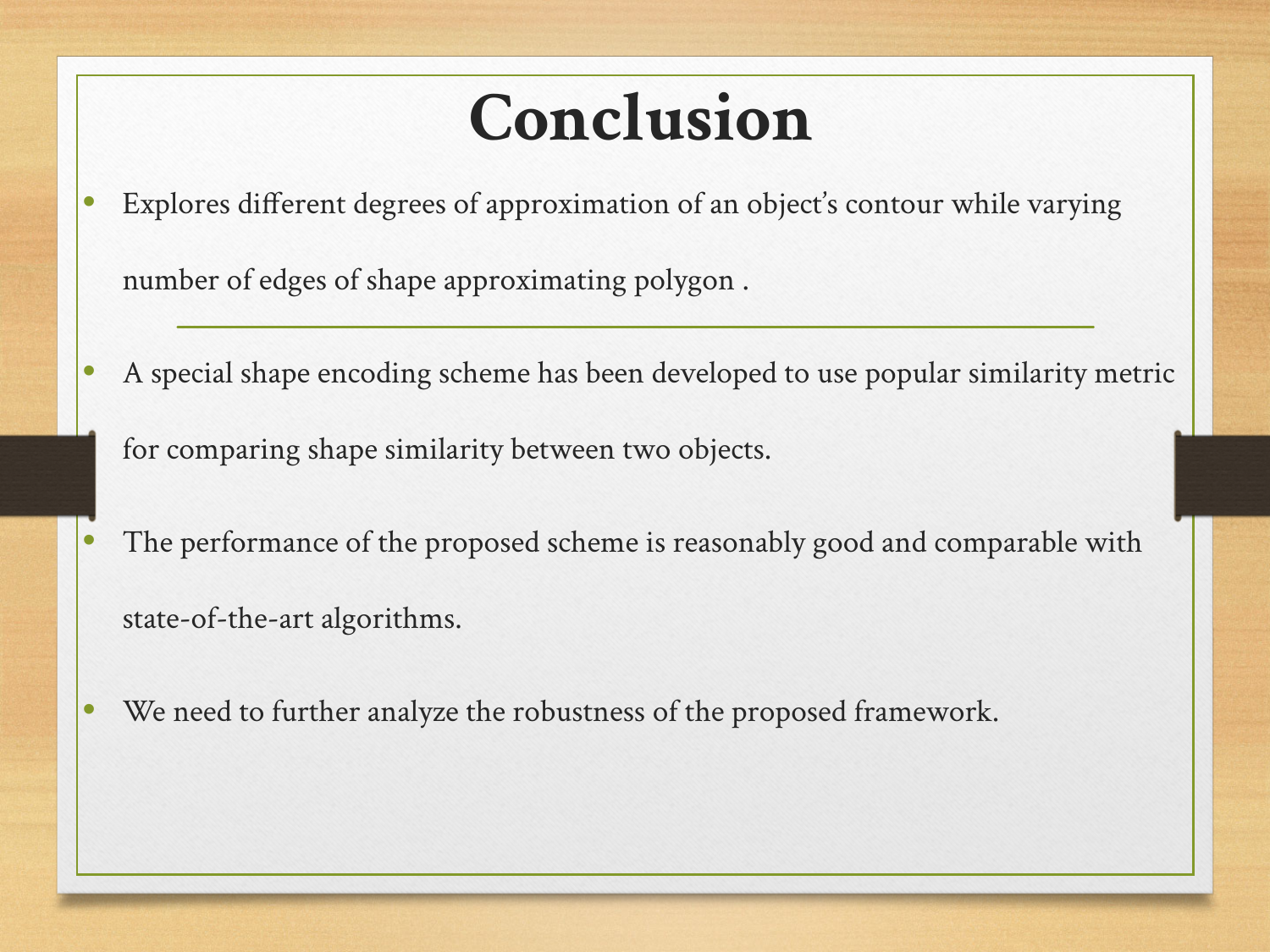

# Conclusion
Explores different degrees of approximation of an object’s contour while varying number of edges of shape approximating polygon .
A special shape encoding scheme has been developed to use popular similarity metric for comparing shape similarity between two objects.
The performance of the proposed scheme is reasonably good and comparable with state-of-the-art algorithms.
We need to further analyze the robustness of the proposed framework.